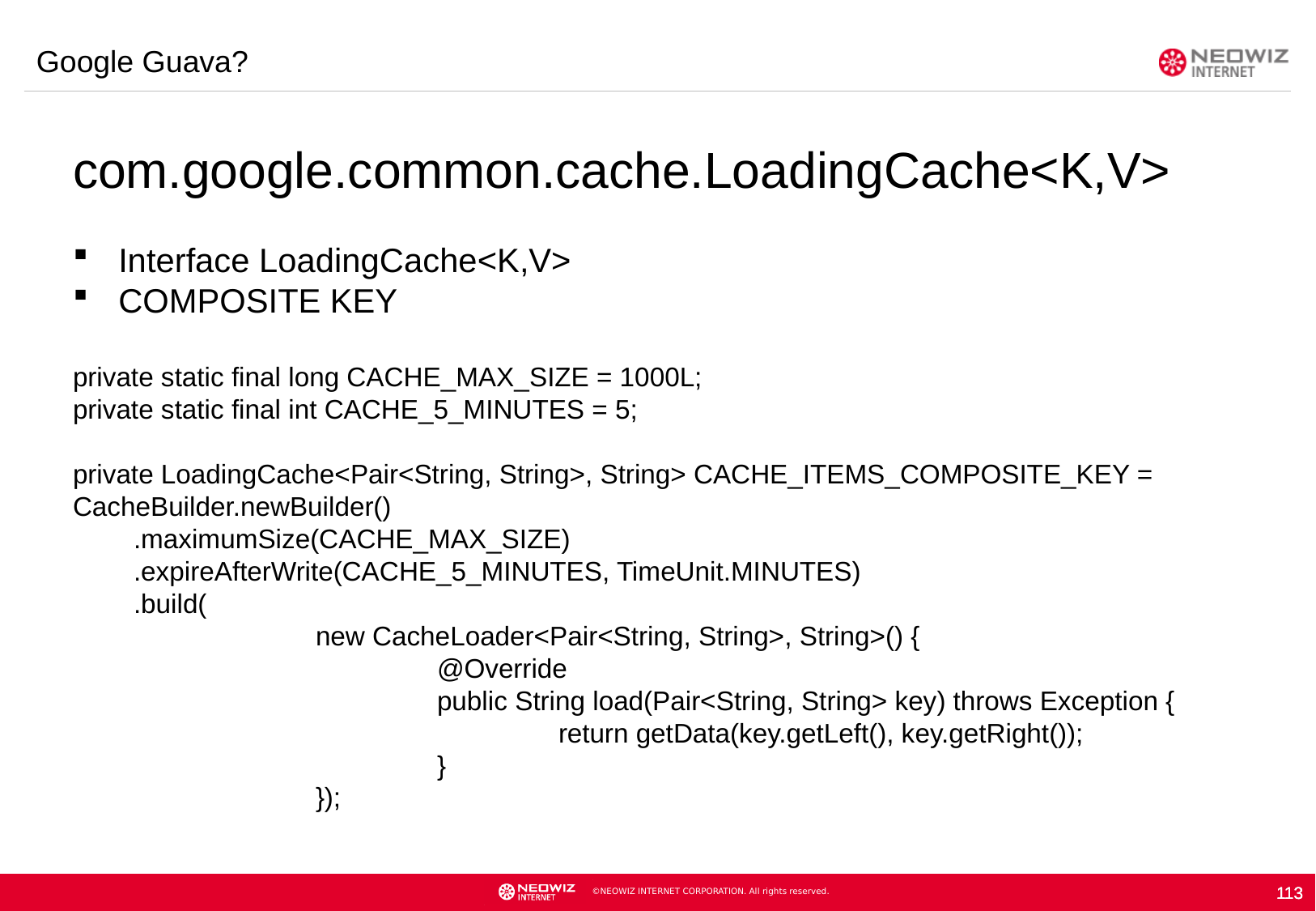

Google Guava?

com.google.common.cache.LoadingCache<K,V>

Interface LoadingCache<K,V>
COMPOSITE KEY

private static final long CACHE_MAX_SIZE = 1000L;
private static final int CACHE_5_MINUTES = 5;

private LoadingCache<Pair<String, String>, String> CACHE_ITEMS_COMPOSITE_KEY =
CacheBuilder.newBuilder()
.maximumSize(CACHE_MAX_SIZE)
.expireAfterWrite(CACHE_5_MINUTES, TimeUnit.MINUTES)
.build(
		new CacheLoader<Pair<String, String>, String>() {
			@Override
			public String load(Pair<String, String> key) throws Exception {
				return getData(key.getLeft(), key.getRight());
			}
		});
113
113
113